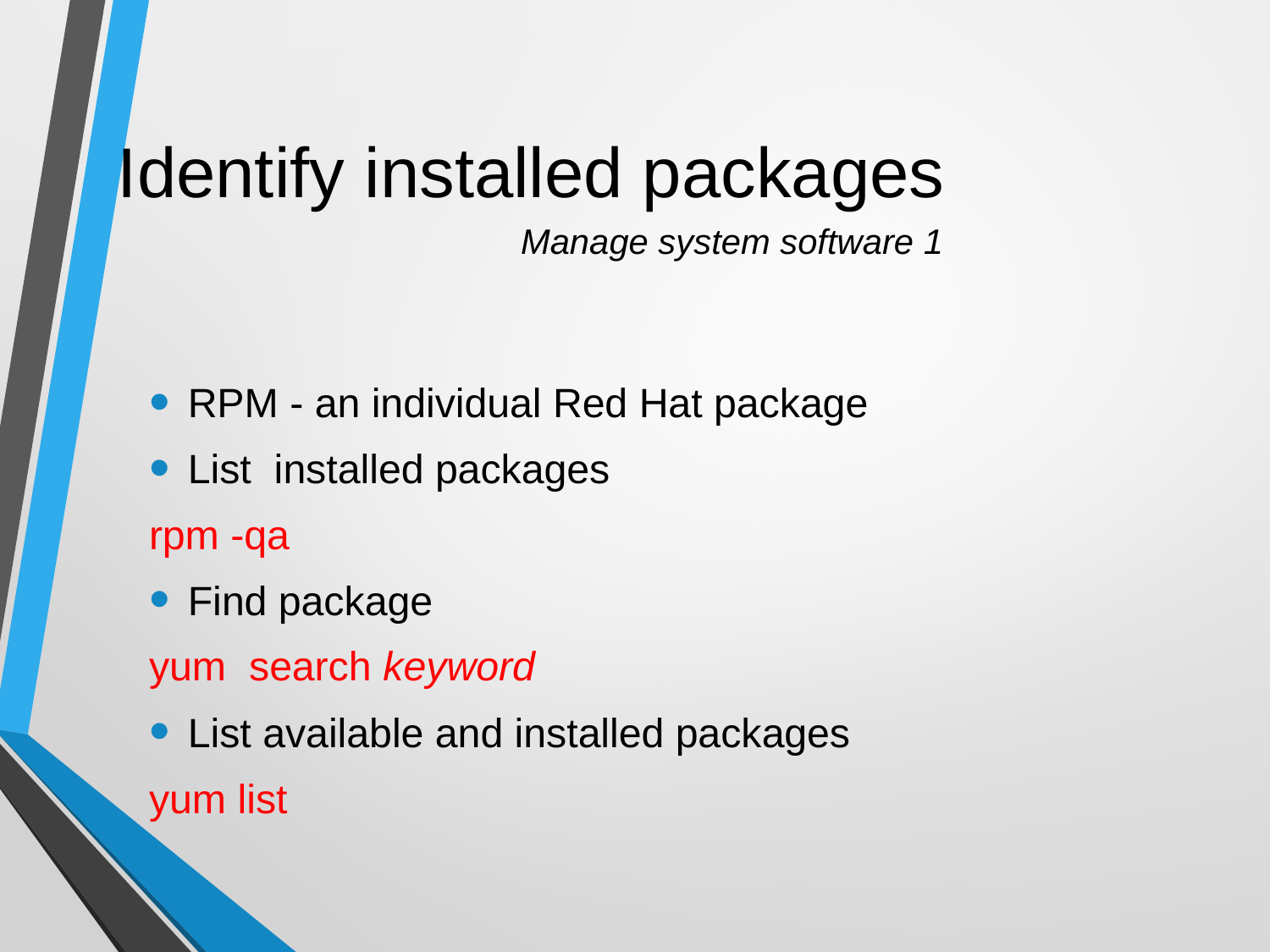

# Identify installed packages Manage system software 1
RPM - an individual Red Hat package
List  installed packages
rpm -qa
Find package
yum  search keyword
List available and installed packages
yum list